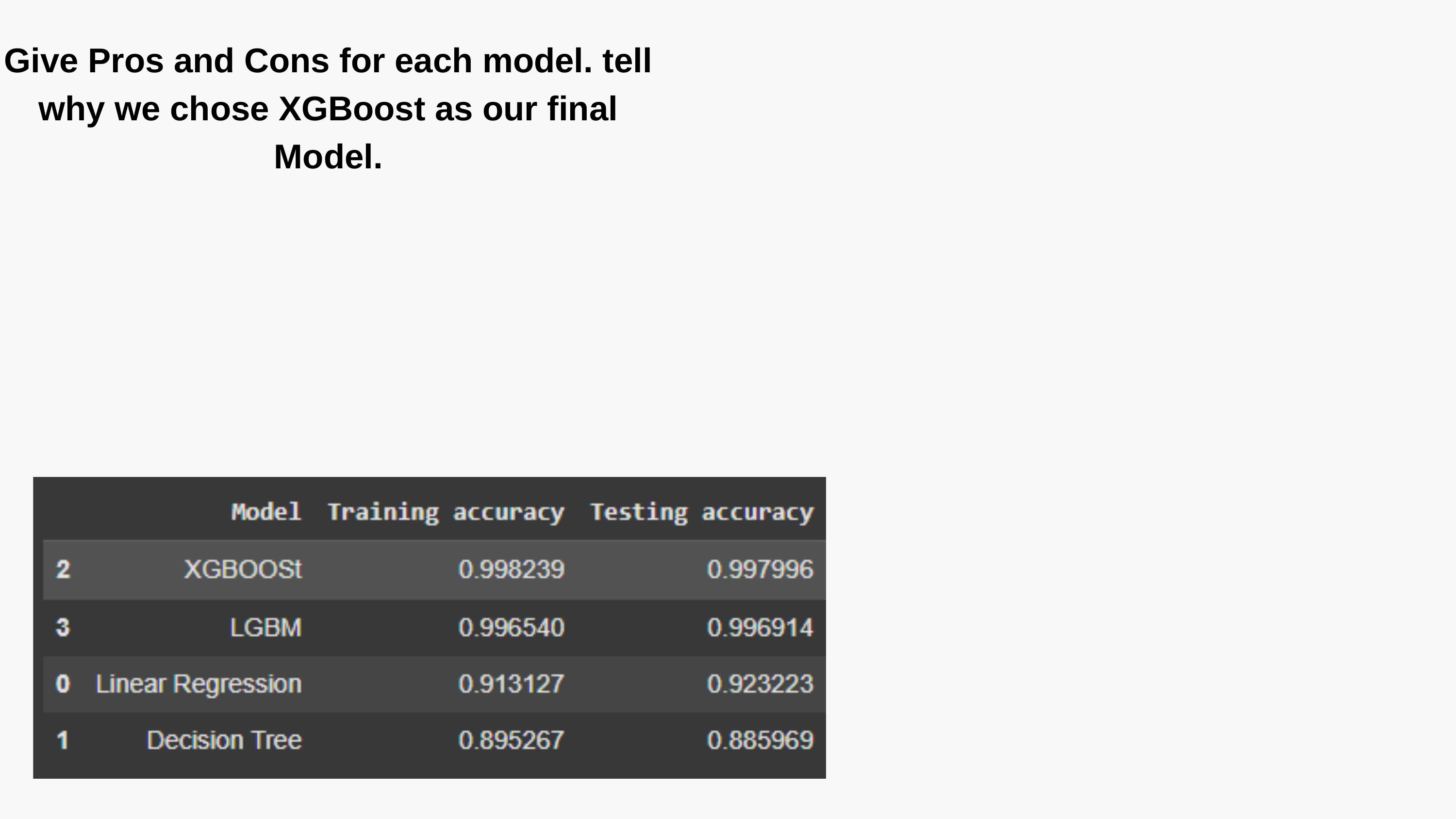

Give Pros and Cons for each model. tell why we chose XGBoost as our final Model.